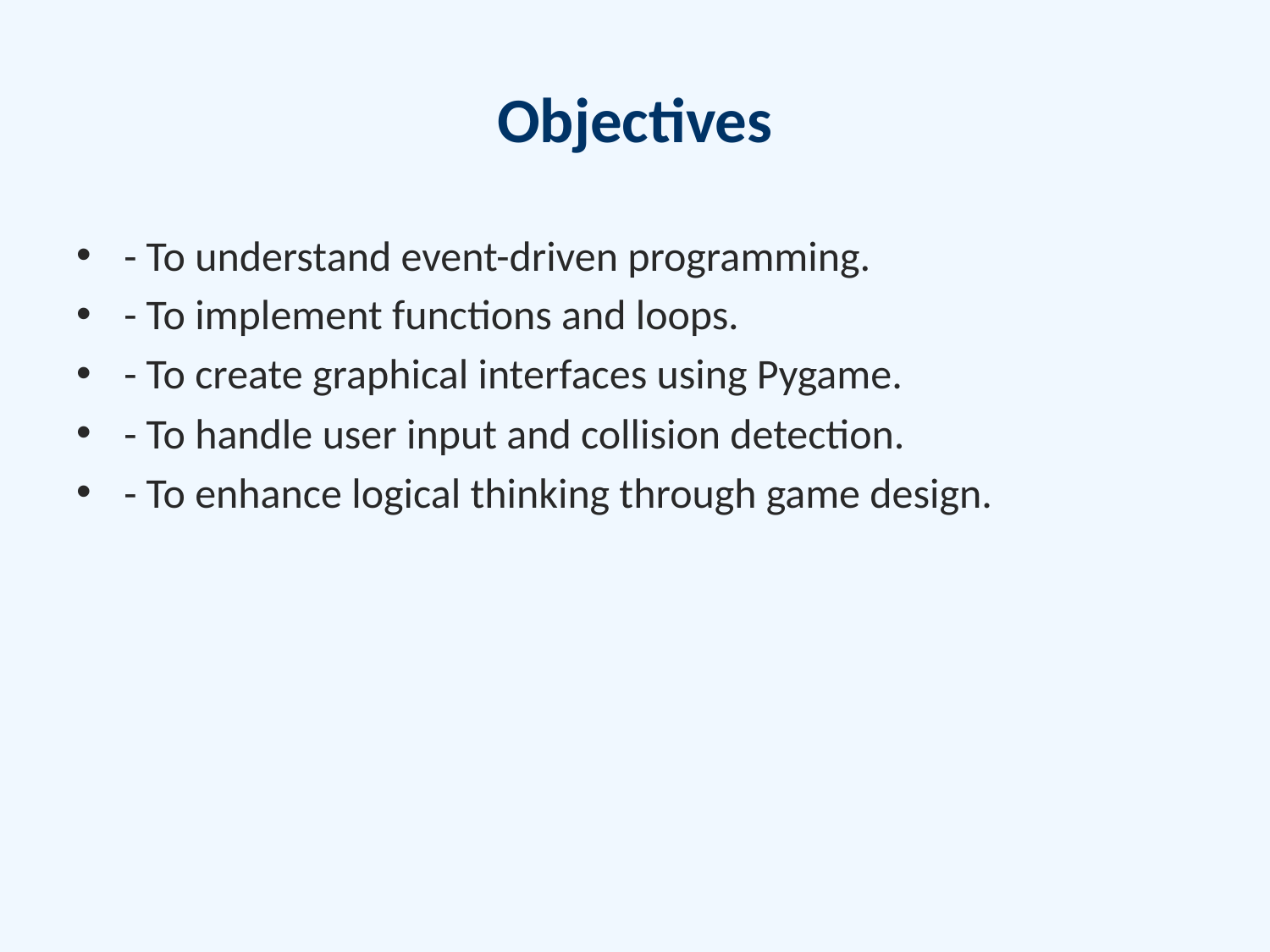

# Objectives
- To understand event-driven programming.
- To implement functions and loops.
- To create graphical interfaces using Pygame.
- To handle user input and collision detection.
- To enhance logical thinking through game design.